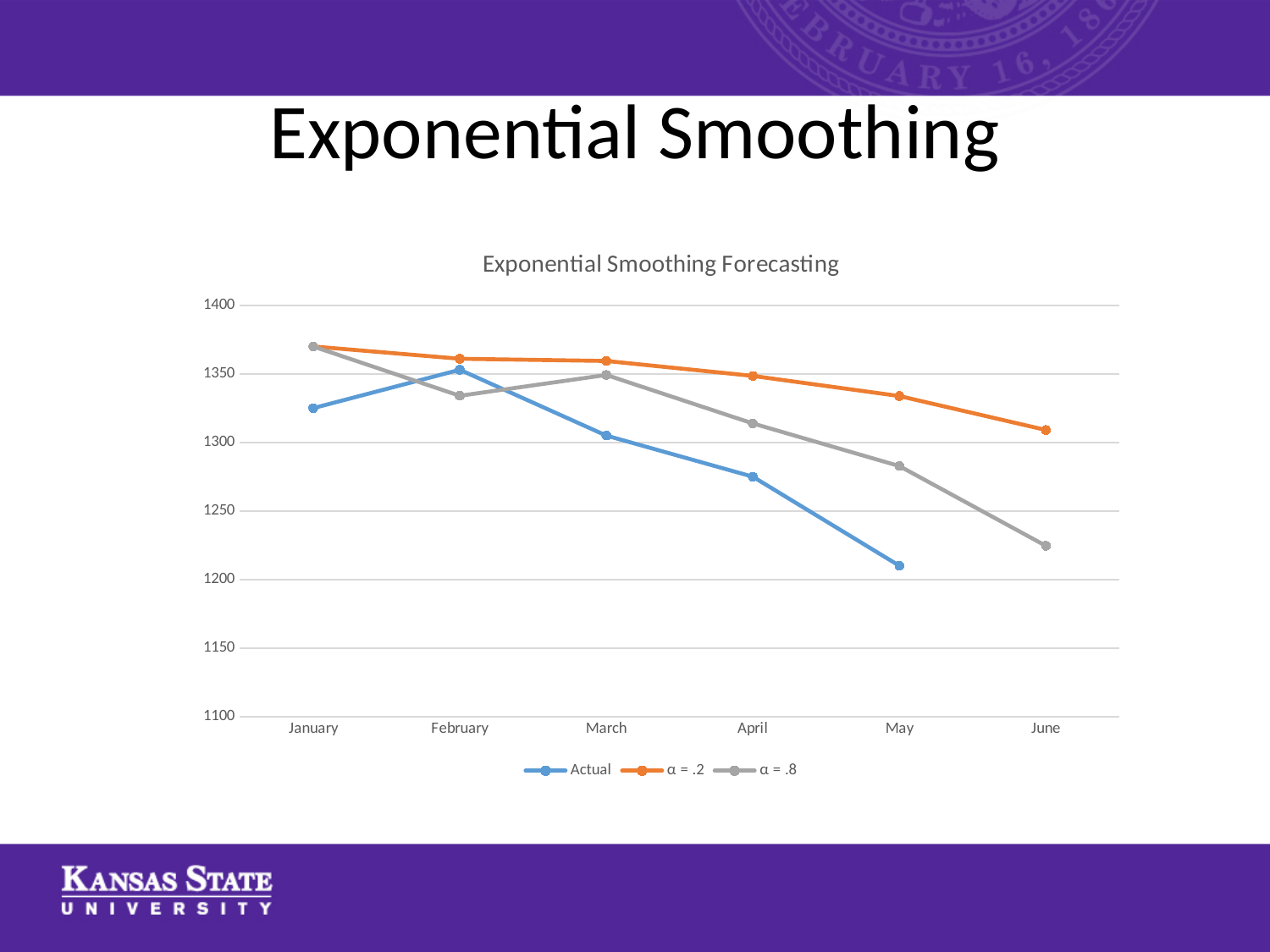

# Exponential Smoothing

### Chart: Exponential Smoothing Forecasting

| Category | Actual | α = .2 | α = .8 |
|---|---|---|---|
| January | 1325.0 | 1370.0 | 1370.0 |
| February | 1353.0 | 1361.0 | 1334.0 |
| March | 1305.0 | 1359.4 | 1349.2 |
| April | 1275.0 | 1348.52 | 1313.84 |
| May | 1210.0 | 1333.816 | 1282.768 |
| June | None | 1309.0528 | 1224.5536 |